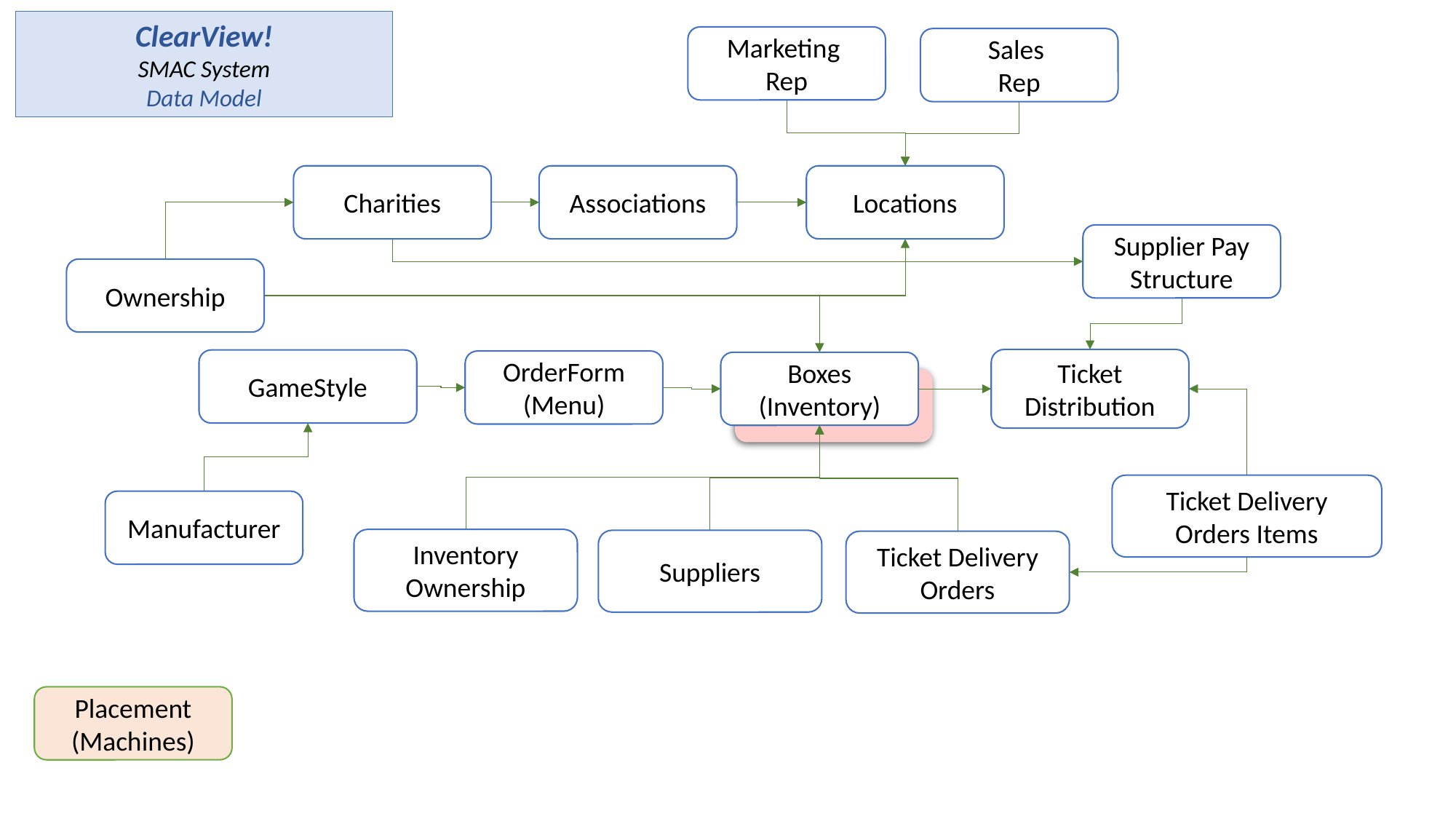

ClearView!
SMAC System
Data Model
Marketing
Rep
Sales
Rep
Charities
Associations
Locations
Supplier Pay Structure
Ownership
Ticket Distribution
GameStyle
OrderForm
(Menu)
Boxes
(Inventory)

Ticket Delivery
Orders Items
Manufacturer
Inventory
Ownership
Suppliers
Ticket Delivery
Orders
Placement
(Machines)